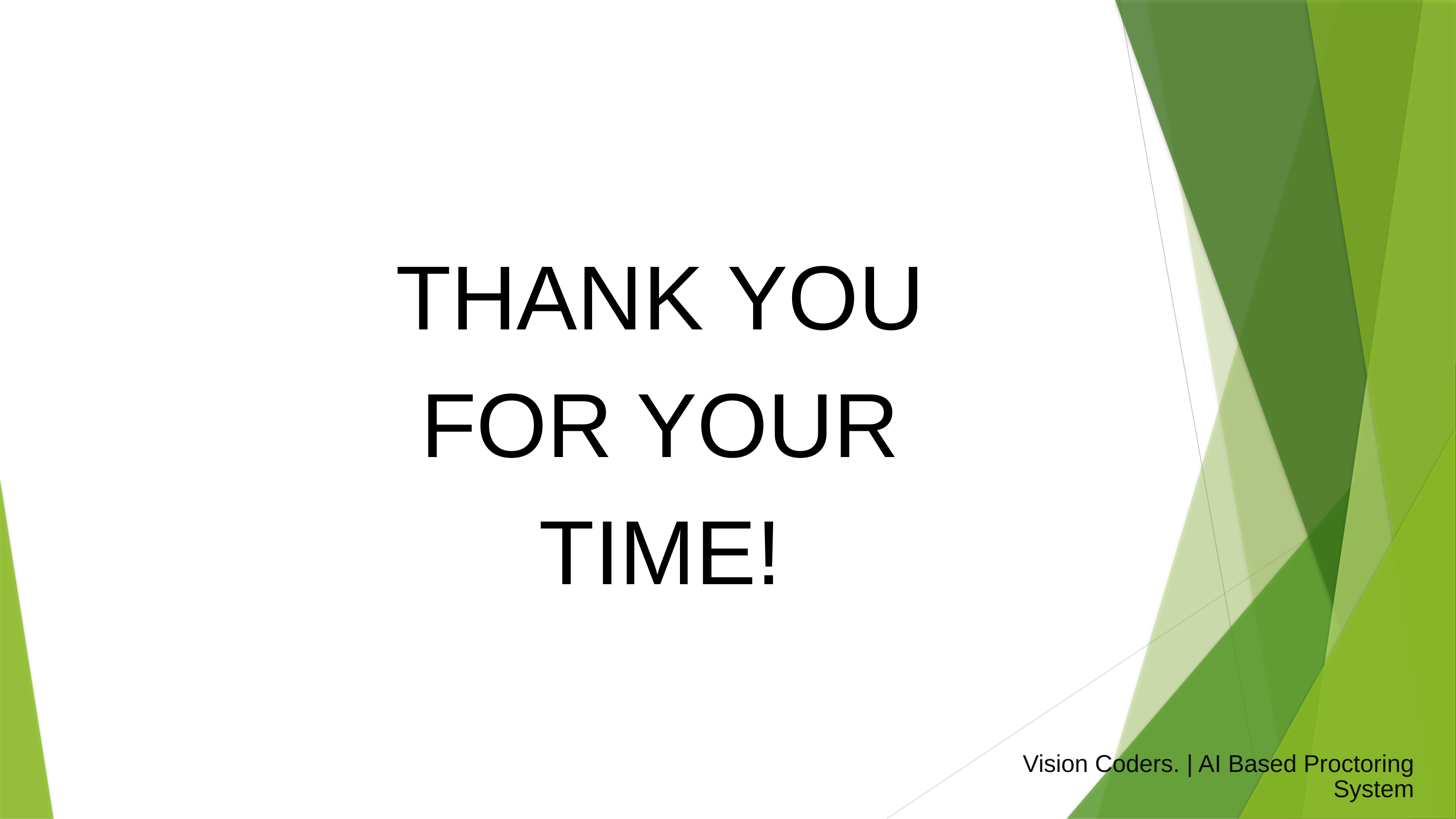

THANK YOU FOR YOUR TIME!
Vision Coders. | AI Based Proctoring System